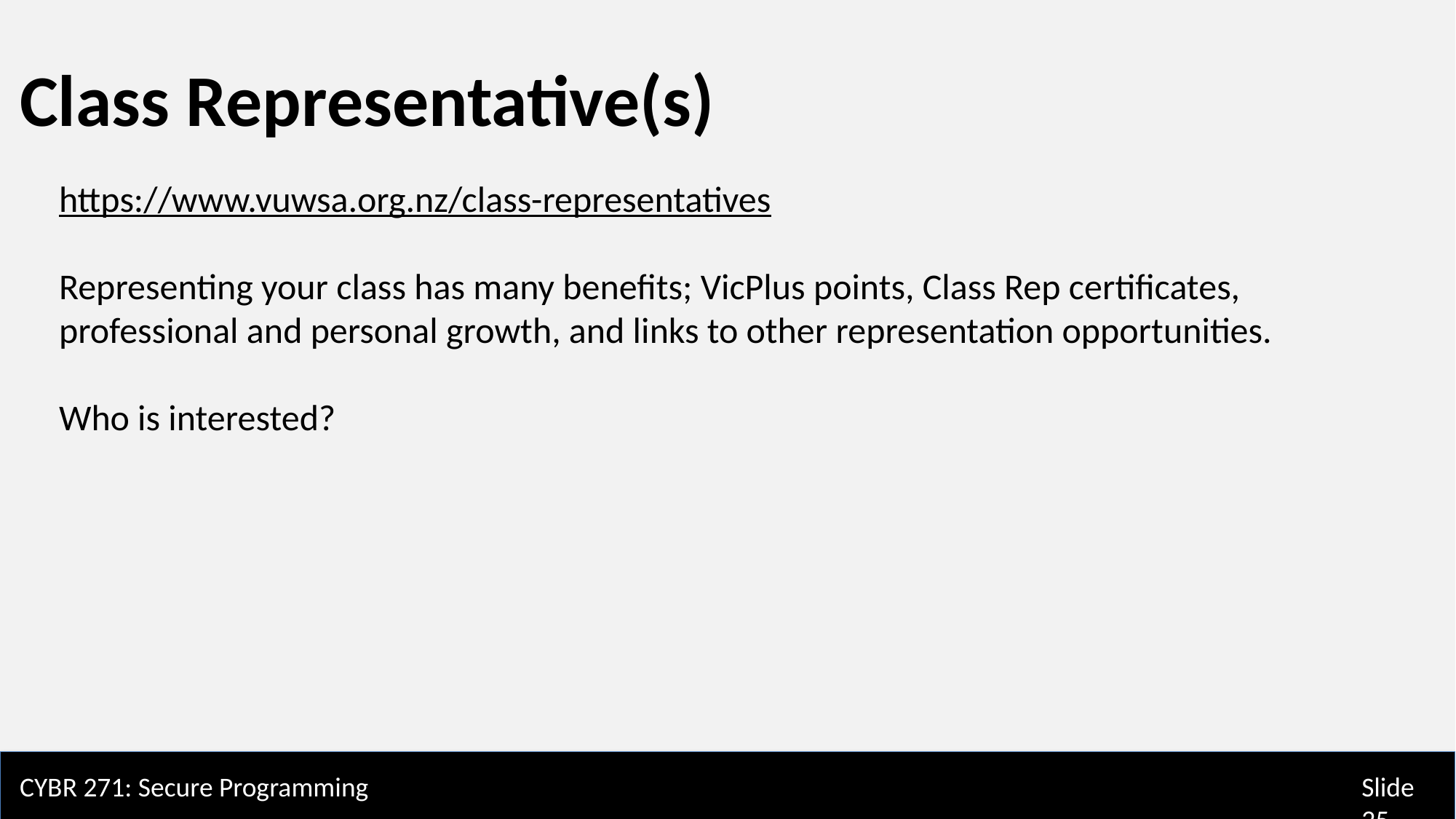

Class Representative(s)
https://www.vuwsa.org.nz/class-representatives

Representing your class has many benefits; VicPlus points, Class Rep certificates, professional and personal growth, and links to other representation opportunities.

Who is interested?

CYBR 271: Secure Programming
Slide 25